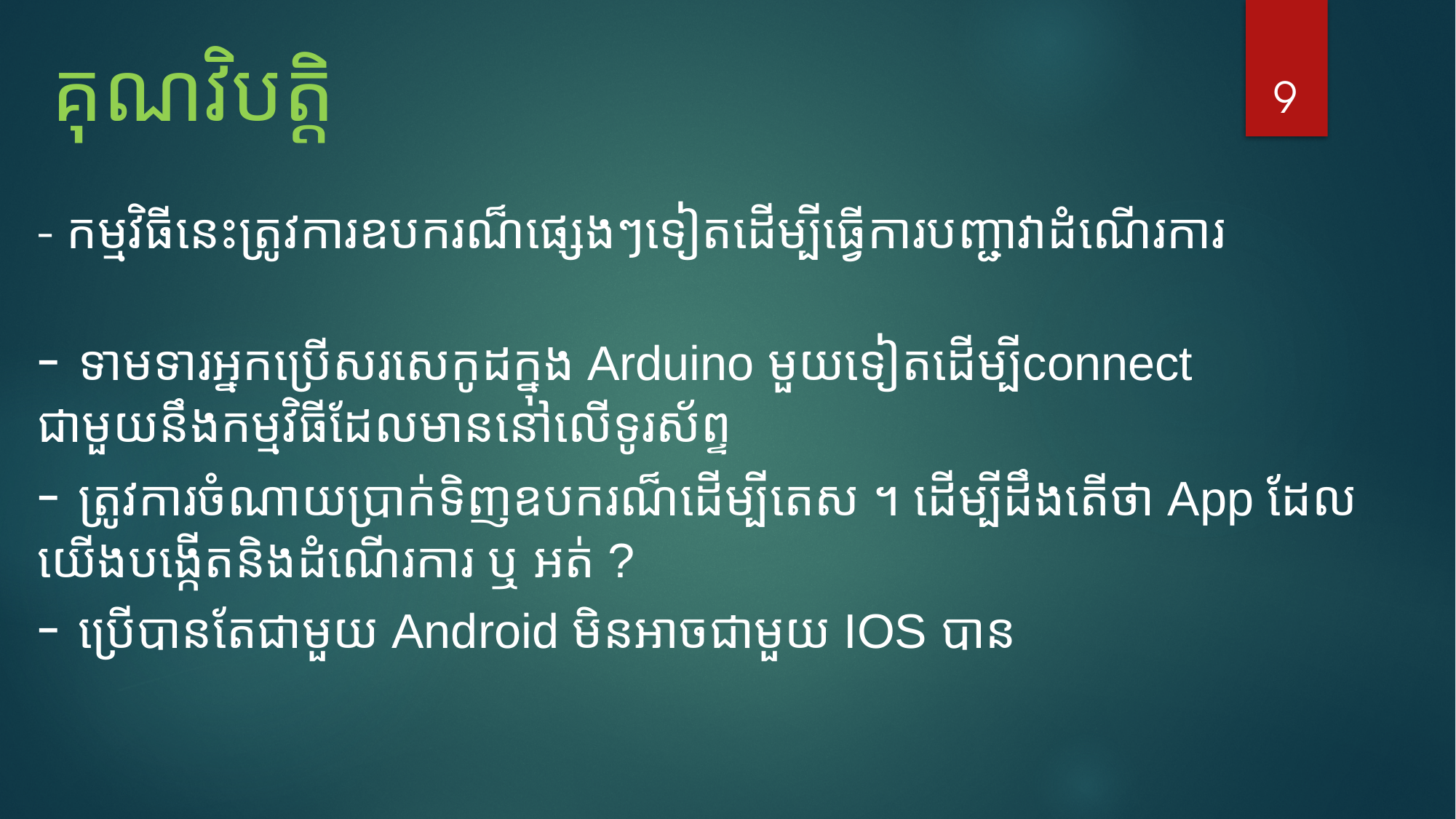

គុណវិបត្តិ
9
- ​កម្មវិធីនេះត្រូវការឧបករណ៏ផ្សេងៗទៀតដើម្បីធ្វើការបញ្ជាវាដំណើរការ
- ទាមទារអ្នកប្រើសរសេកូដក្នុង Arduino មួយទៀតដើម្បីconnect 	ជាមួយនឹងកម្មវិធីដែលមាននៅលើទូរស័ព្ទ
- ត្រូវការចំណាយប្រាក់ទិញឧបករណ៏ដើម្បីតេស ។ ដើម្បីដឹងតើថា ​App ដែលយើងបង្កើតនិងដំណើរការ​ ឬ អត់ ?
- ប្រើបានតែជាមួយ Android មិនអាចជាមួយ IOS​ បាន